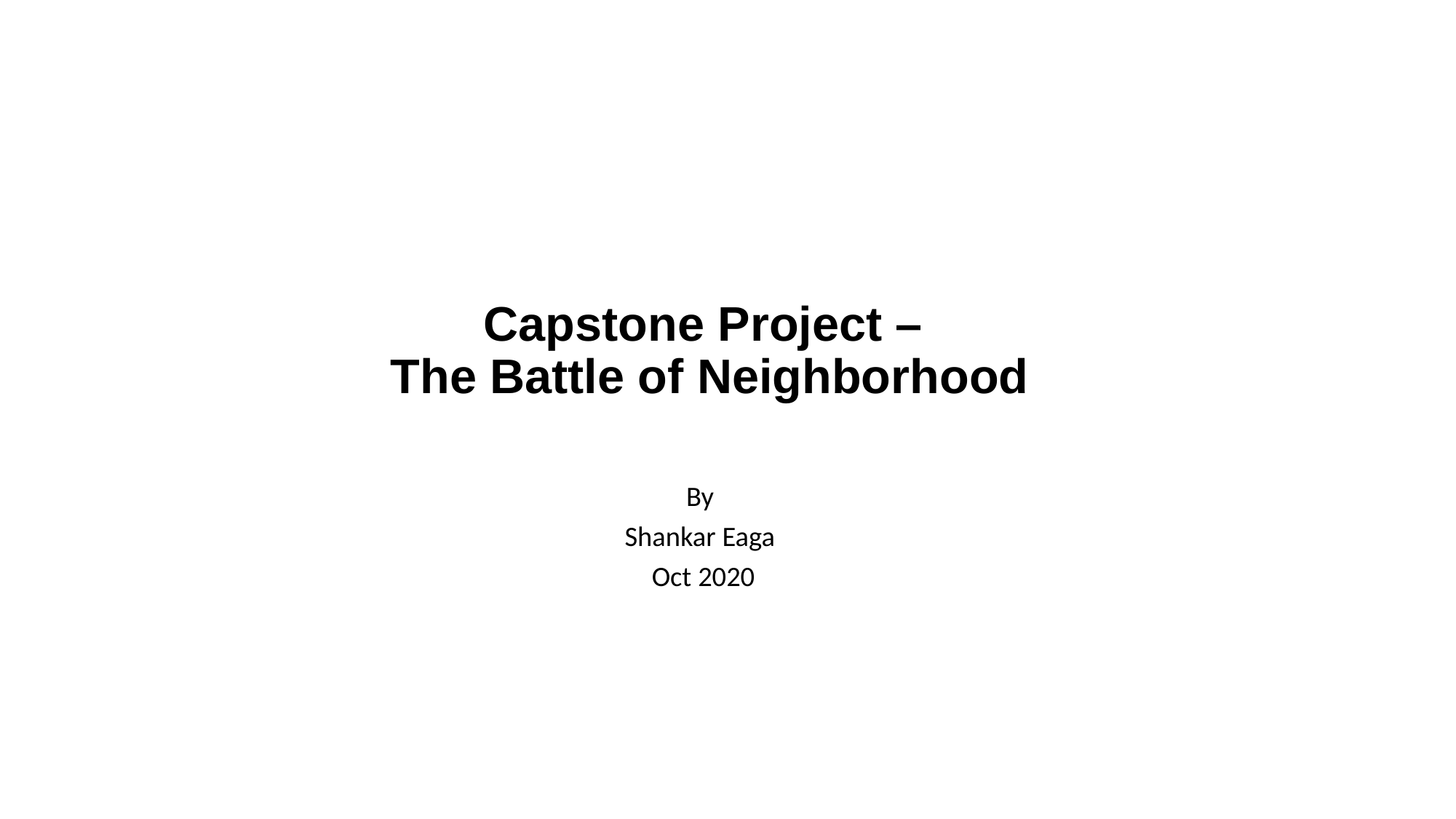

# Capstone Project – The Battle of Neighborhood
By
Shankar Eaga
Oct 2020